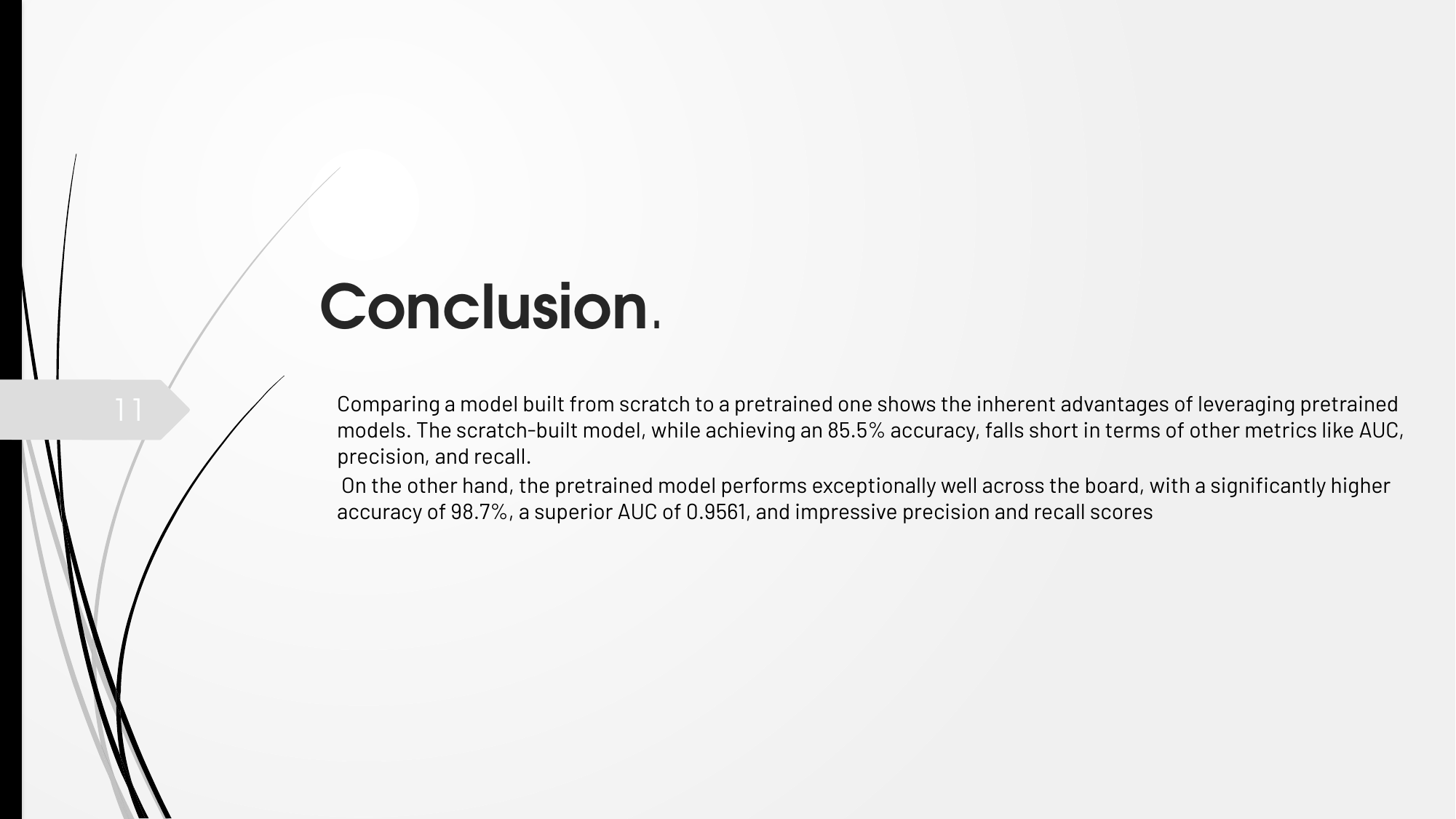

# Conclusion.
Comparing a model built from scratch to a pretrained one shows the inherent advantages of leveraging pretrained models. The scratch-built model, while achieving an 85.5% accuracy, falls short in terms of other metrics like AUC, precision, and recall.
 On the other hand, the pretrained model performs exceptionally well across the board, with a significantly higher accuracy of 98.7%, a superior AUC of 0.9561, and impressive precision and recall scores
11